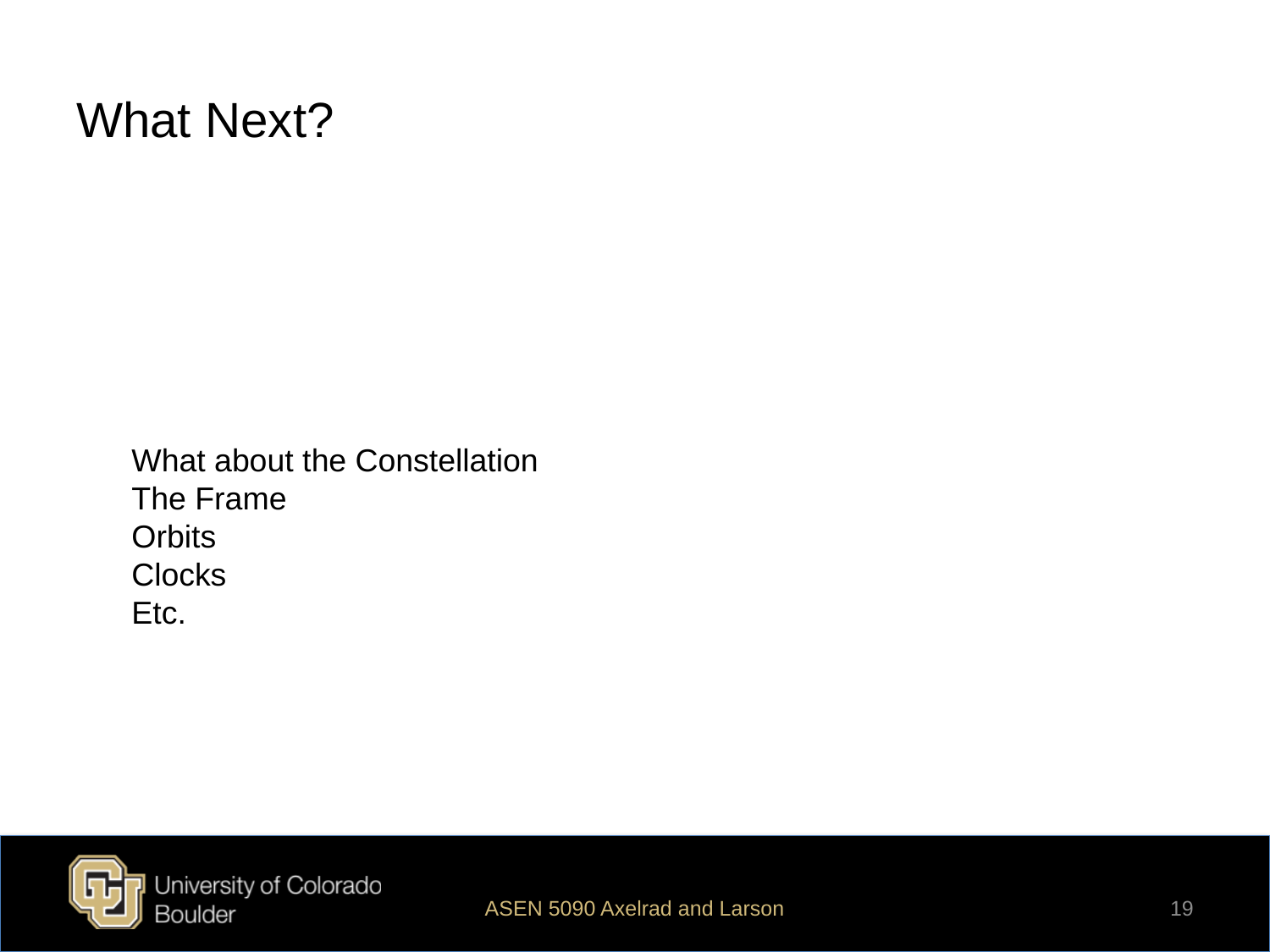

# What Next?
What about the Constellation
The Frame
Orbits
Clocks
Etc.
ASEN 5090 Axelrad and Larson
19